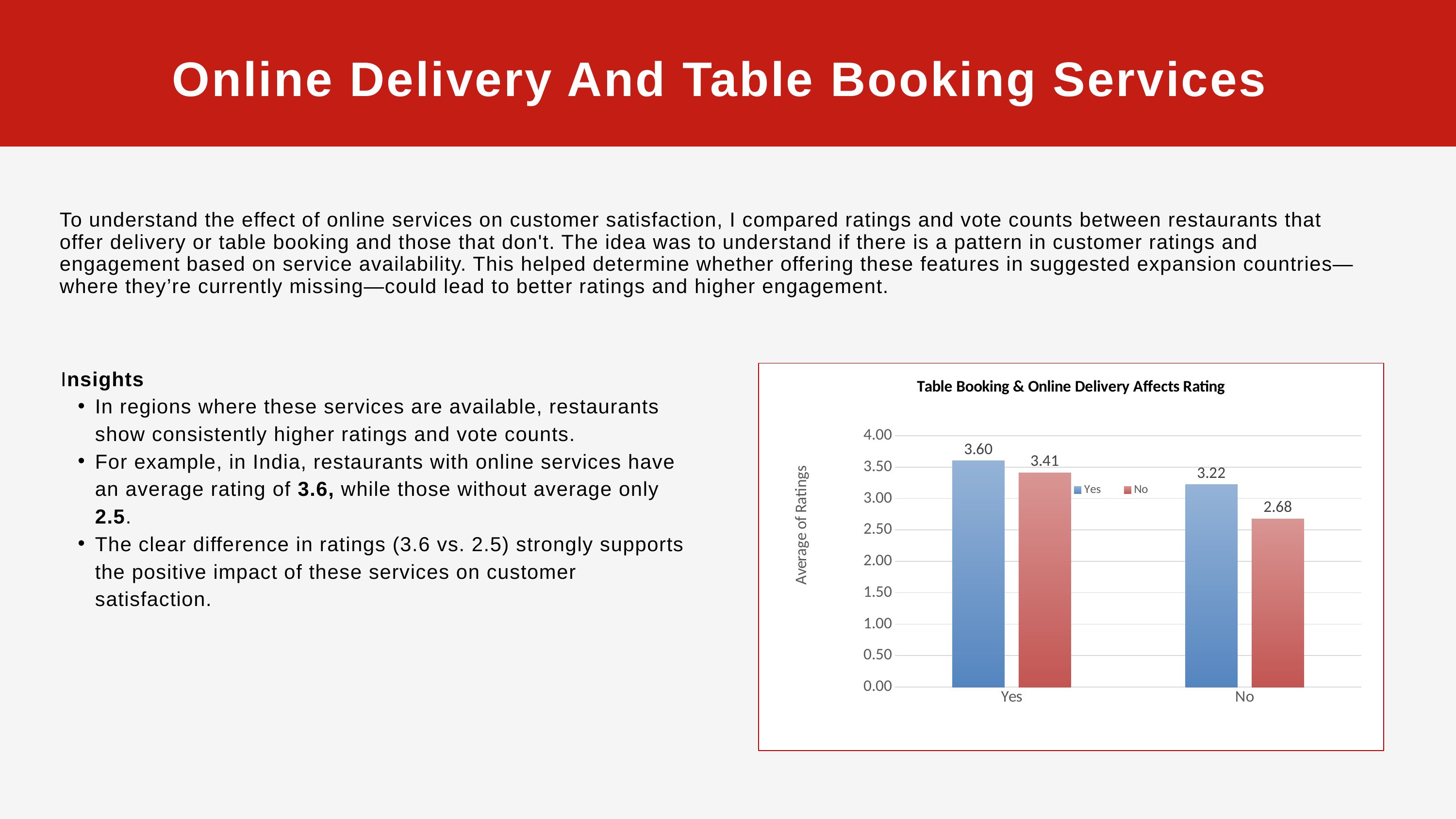

Online Delivery And Table Booking Services
To understand the effect of online services on customer satisfaction, I compared ratings and vote counts between restaurants that offer delivery or table booking and those that don't. The idea was to understand if there is a pattern in customer ratings and engagement based on service availability. This helped determine whether offering these features in suggested expansion countries—where they’re currently missing—could lead to better ratings and higher engagement.
Insights
In regions where these services are available, restaurants show consistently higher ratings and vote counts.
For example, in India, restaurants with online services have an average rating of 3.6, while those without average only 2.5.
The clear difference in ratings (3.6 vs. 2.5) strongly supports the positive impact of these services on customer satisfaction.

### Chart: Table Booking & Online Delivery Affects Rating

| Category | Yes | No |
|---|---|---|
| Yes | 3.6004597701149414 | 3.411618257261408 |
| No | 3.2205853174603187 | 2.6782226409169425 |